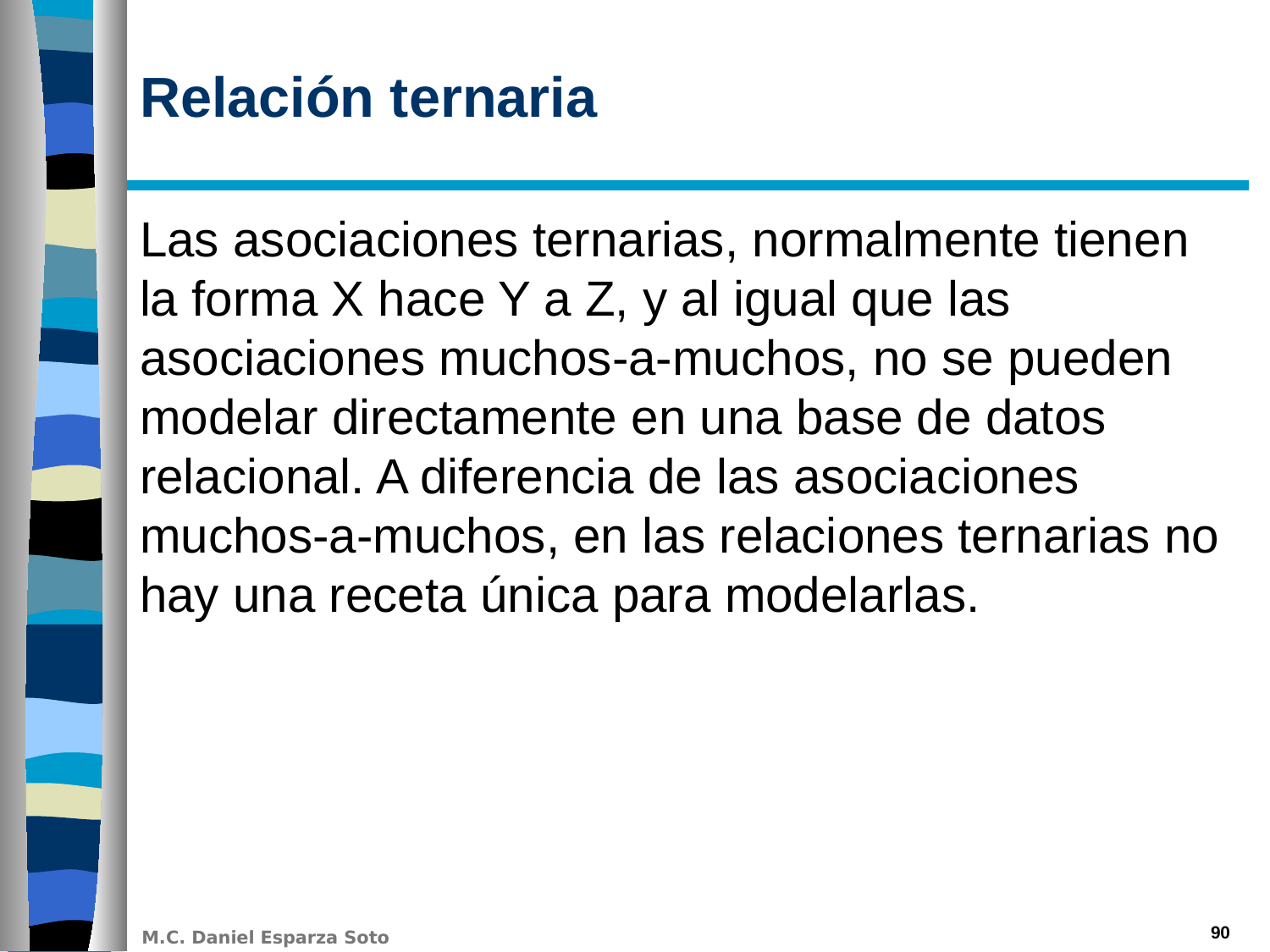

# Relación ternaria
Las asociaciones ternarias, normalmente tienen la forma X hace Y a Z, y al igual que las asociaciones muchos-a-muchos, no se pueden modelar directamente en una base de datos relacional. A diferencia de las asociaciones muchos-a-muchos, en las relaciones ternarias no hay una receta única para modelarlas.
90